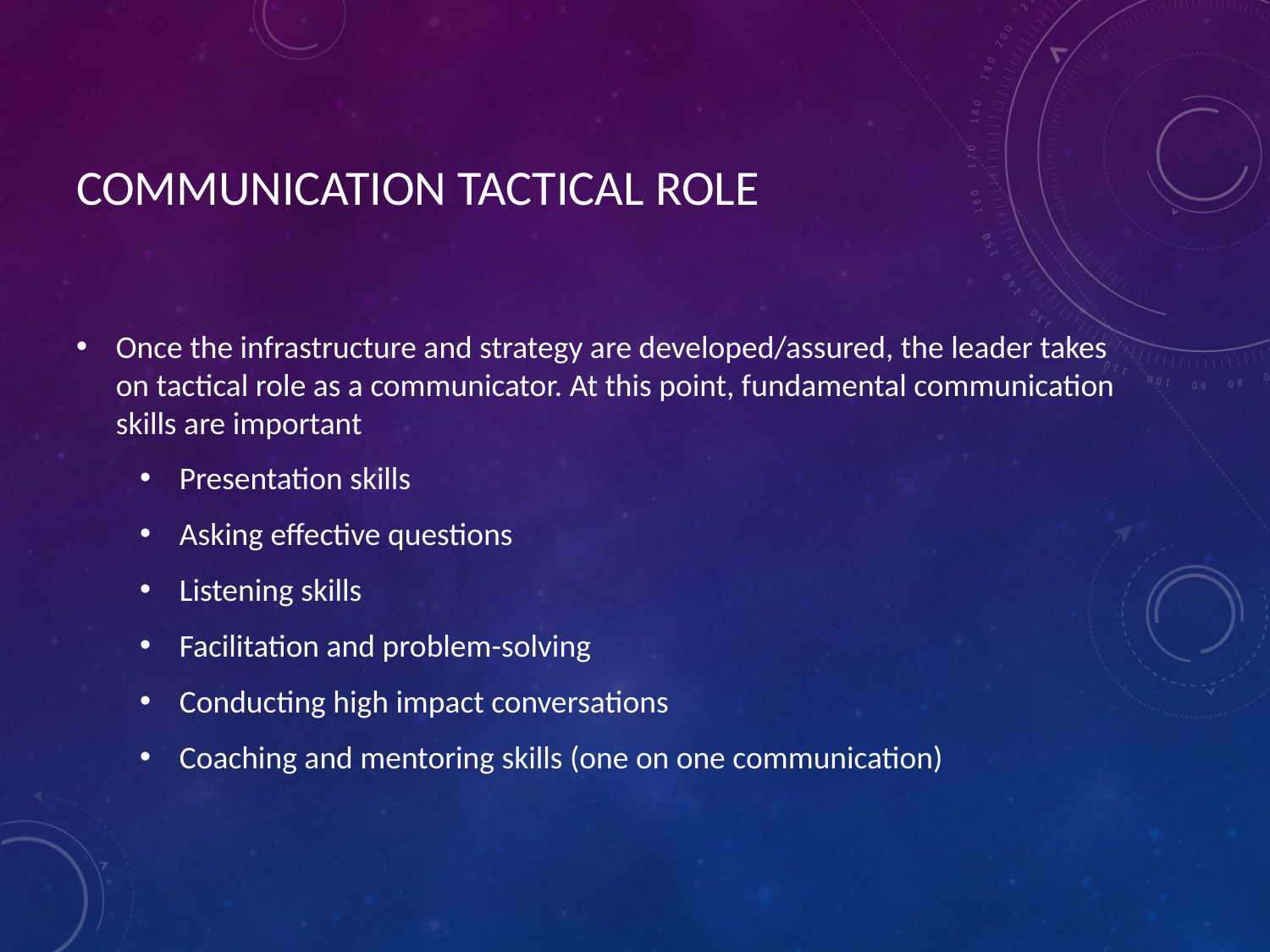

# Communication tactical role
Once the infrastructure and strategy are developed/assured, the leader takes on tactical role as a communicator. At this point, fundamental communication skills are important
Presentation skills
Asking effective questions
Listening skills
Facilitation and problem-solving
Conducting high impact conversations
Coaching and mentoring skills (one on one communication)